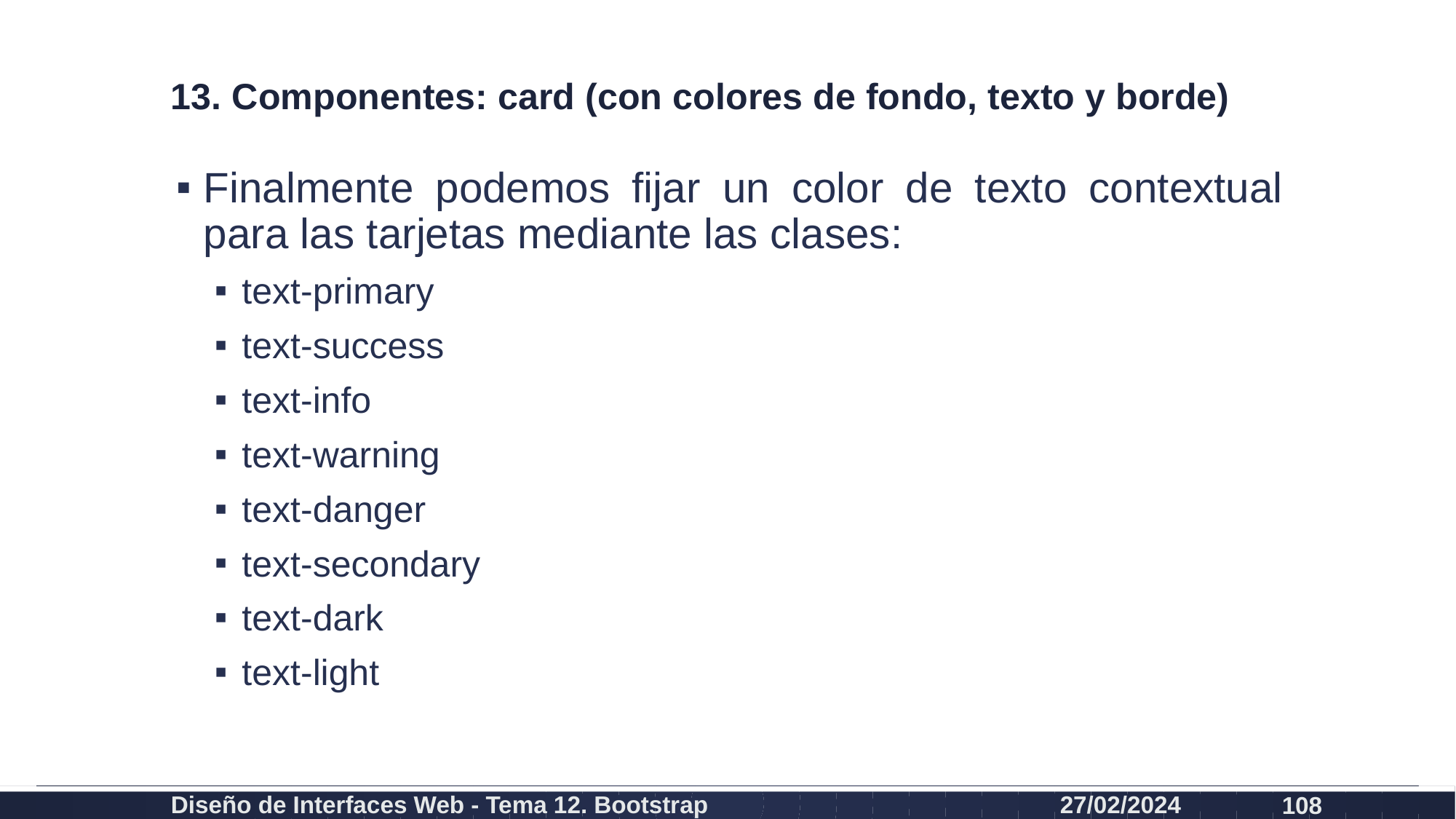

# 13. Componentes: card (con colores de fondo, texto y borde)
Finalmente podemos fijar un color de texto contextual para las tarjetas mediante las clases:
text-primary
text-success
text-info
text-warning
text-danger
text-secondary
text-dark
text-light
Diseño de Interfaces Web - Tema 12. Bootstrap
27/02/2024
108